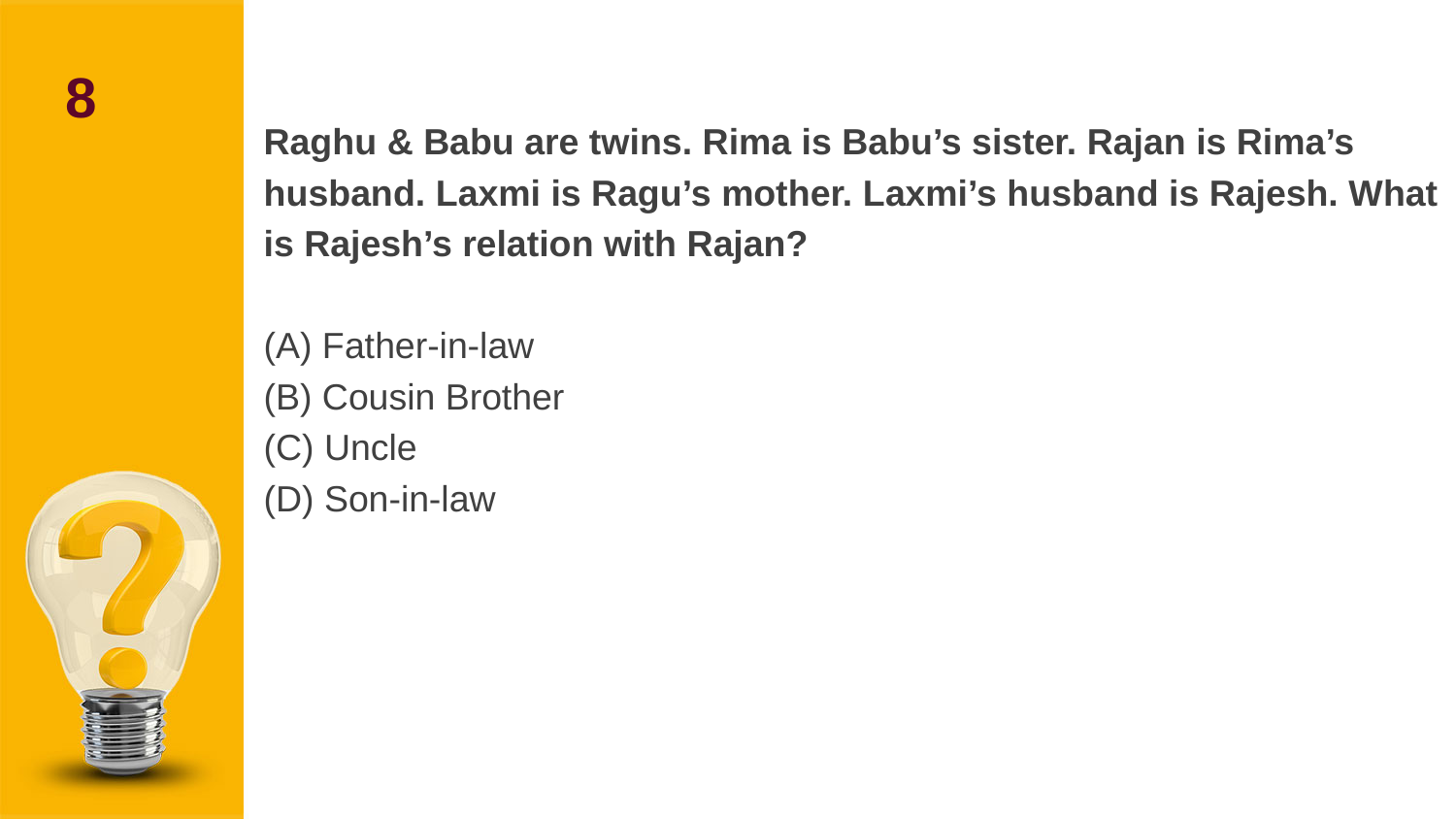

8
Raghu & Babu are twins. Rima is Babu’s sister. Rajan is Rima’s
husband. Laxmi is Ragu’s mother. Laxmi’s husband is Rajesh. What
is Rajesh’s relation with Rajan?

(A) Father-in-law
(B) Cousin Brother
(C) Uncle
(D) Son-in-law